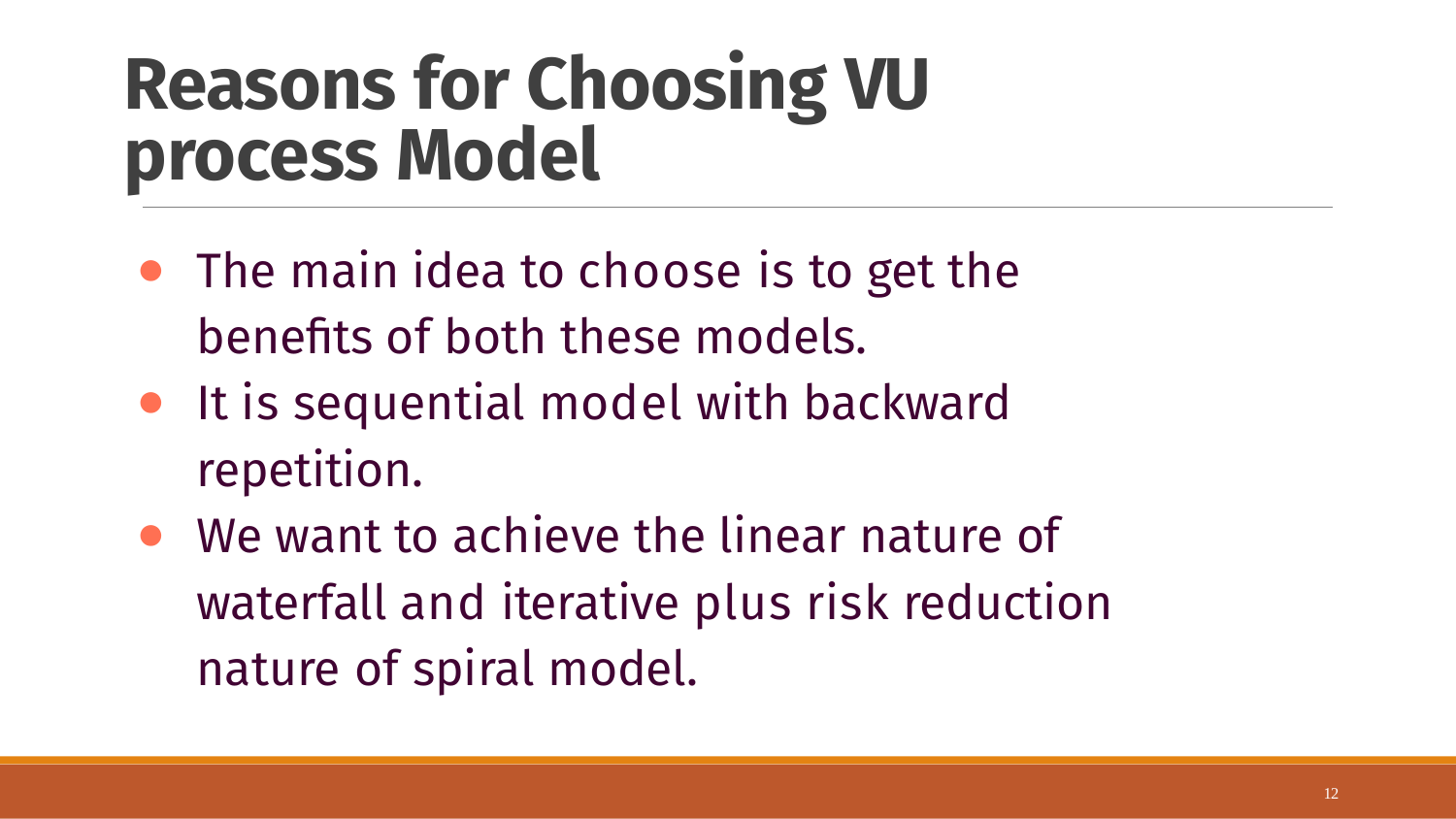

# Reasons for Choosing VU process Model
The main idea to choose is to get the benefits of both these models.
It is sequential model with backward repetition.
We want to achieve the linear nature of waterfall and iterative plus risk reduction nature of spiral model.
12